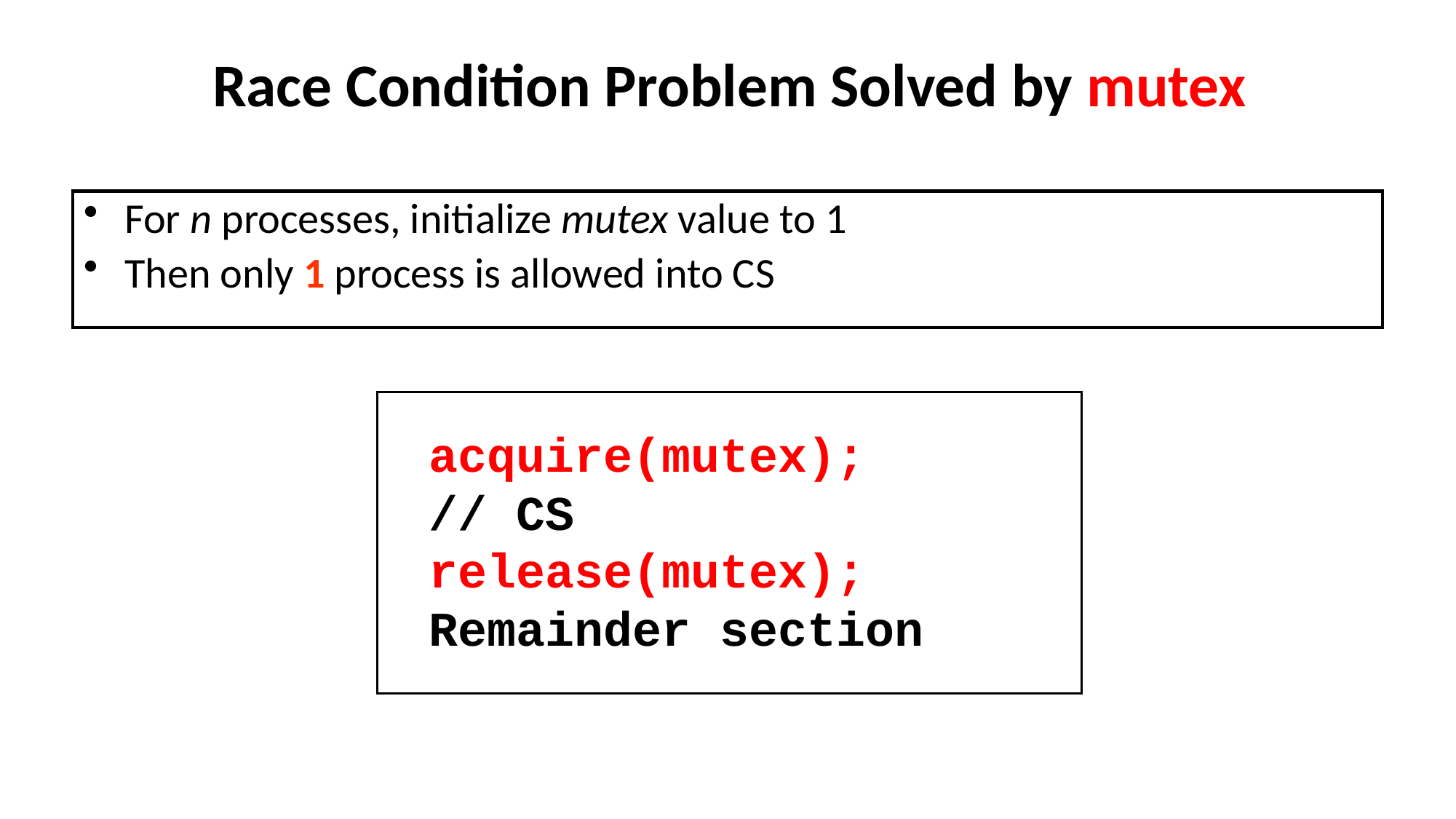

# Race Condition Problem Solved by mutex
For n processes, initialize mutex value to 1
Then only 1 process is allowed into CS

acquire(mutex);
// CS
release(mutex);
Remainder section